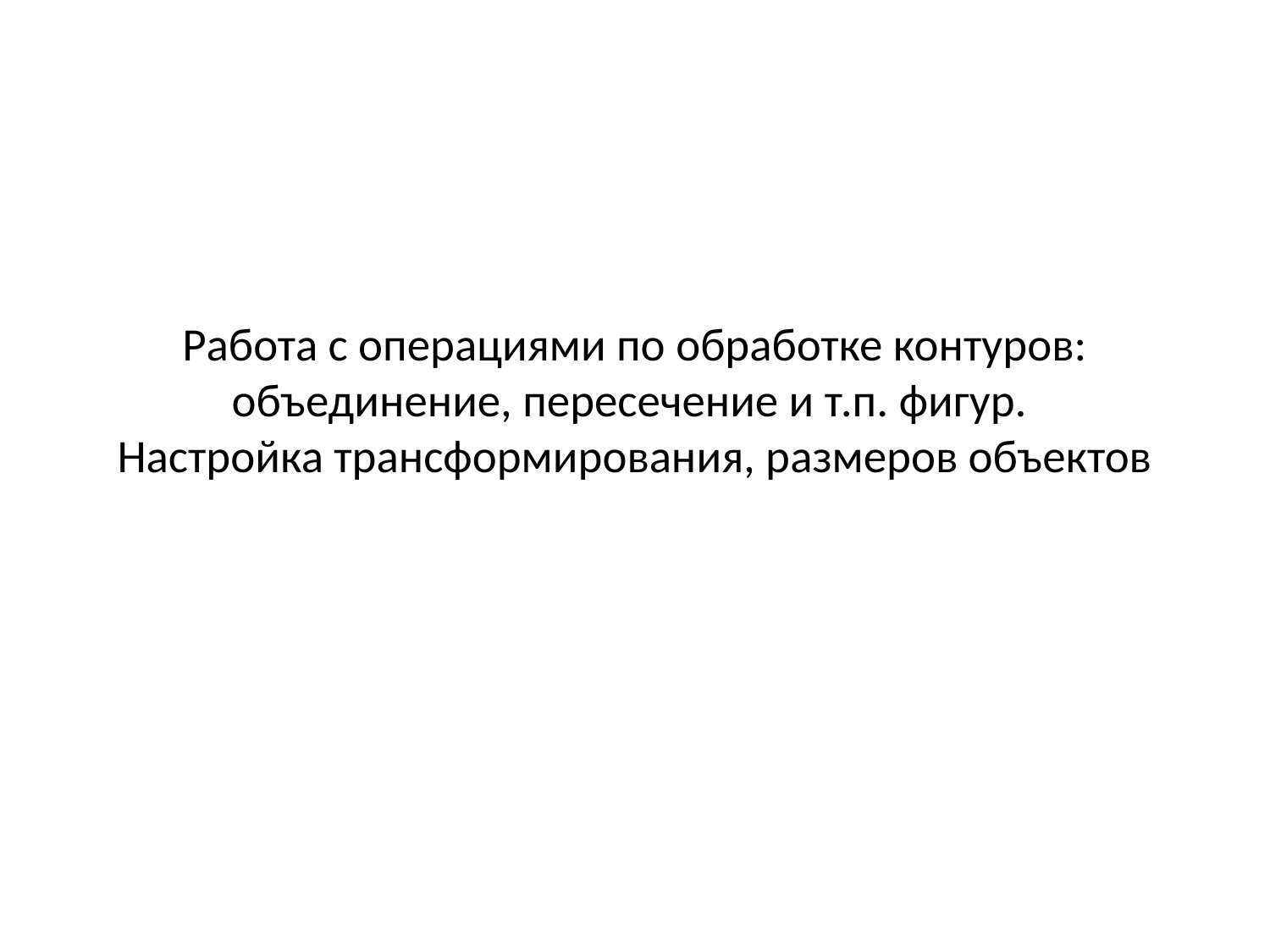

# Работа с операциями по обработке контуров: объединение, пересечение и т.п. фигур. Настройка трансформирования, размеров объектов